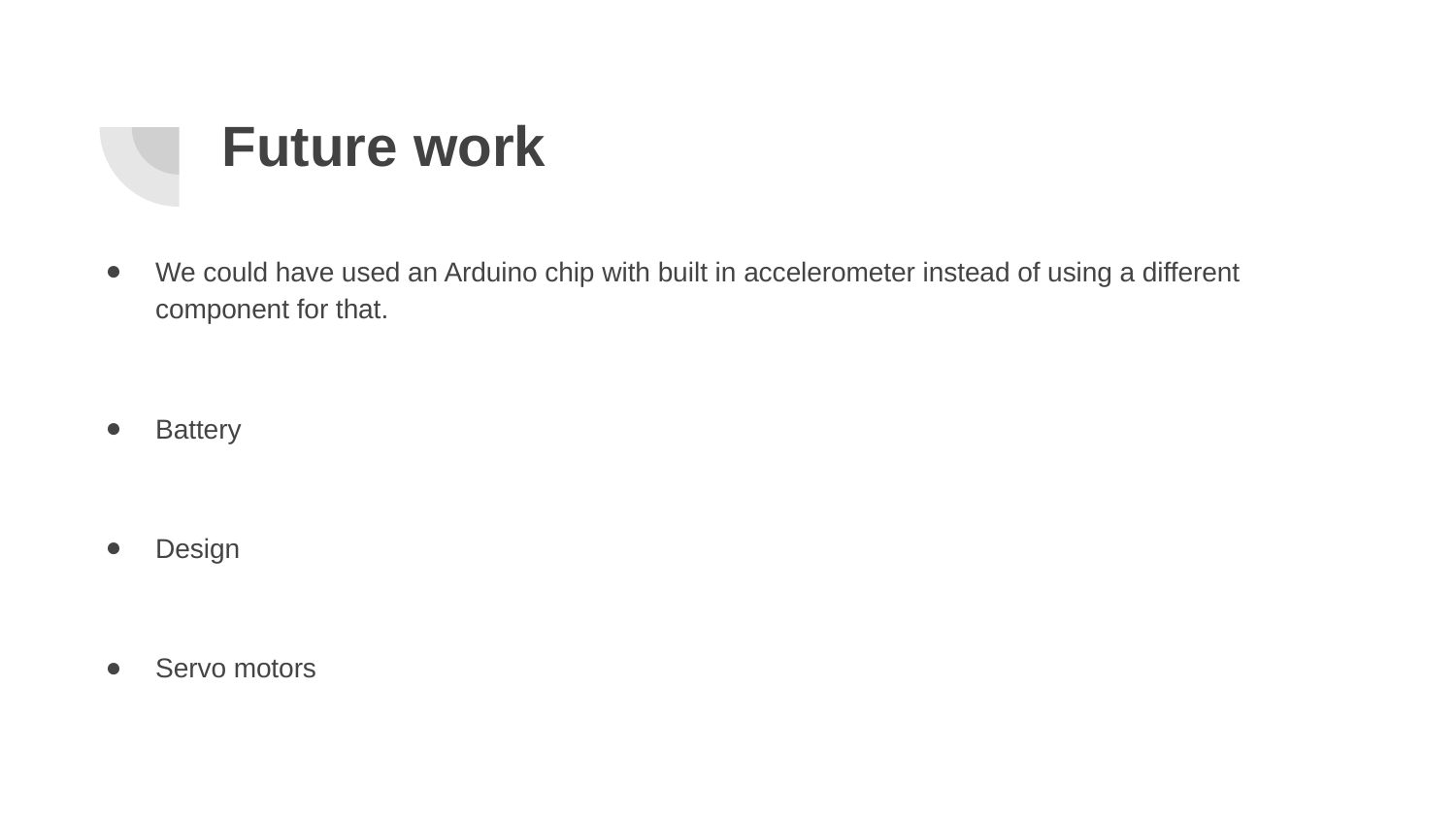

# Future work
We could have used an Arduino chip with built in accelerometer instead of using a different component for that.

Battery

Design

Servo motors